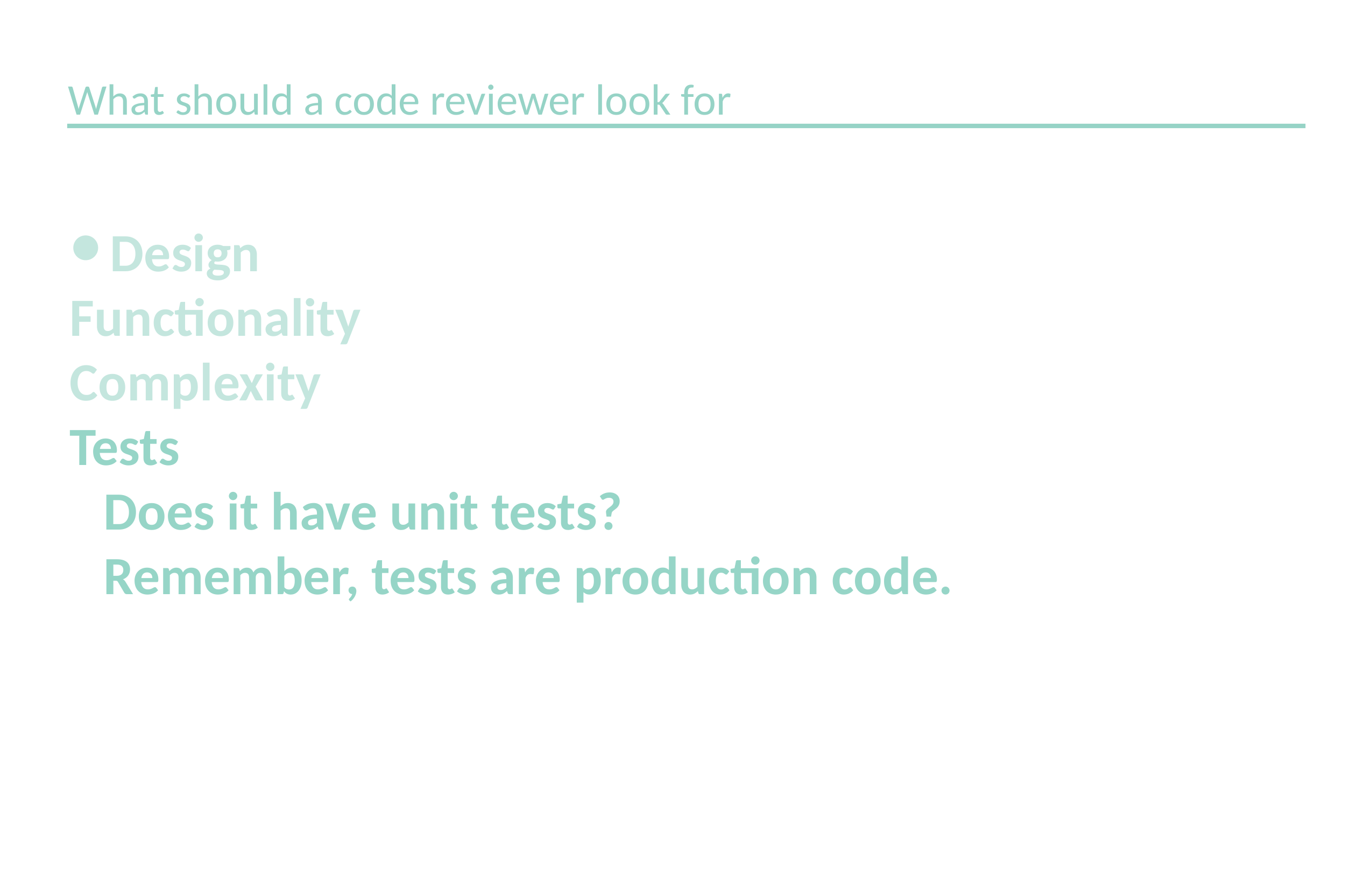

What should a code reviewer look for

# Design
Functionality
Complexity
Tests
Does it have unit tests?
Remember, tests are production code.